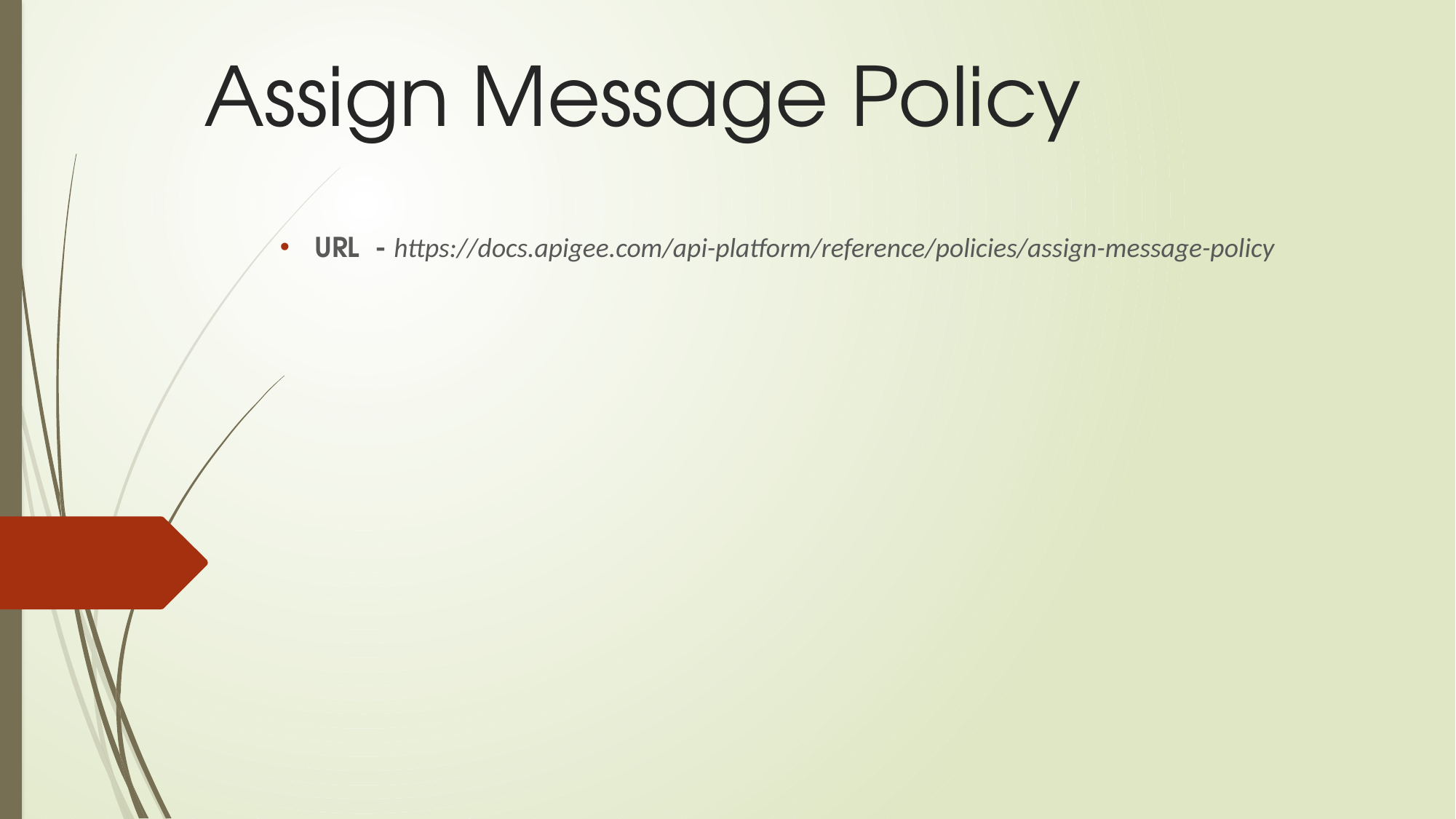

# Assign Message Policy
URL  - https://docs.apigee.com/api-platform/reference/policies/assign-message-policy